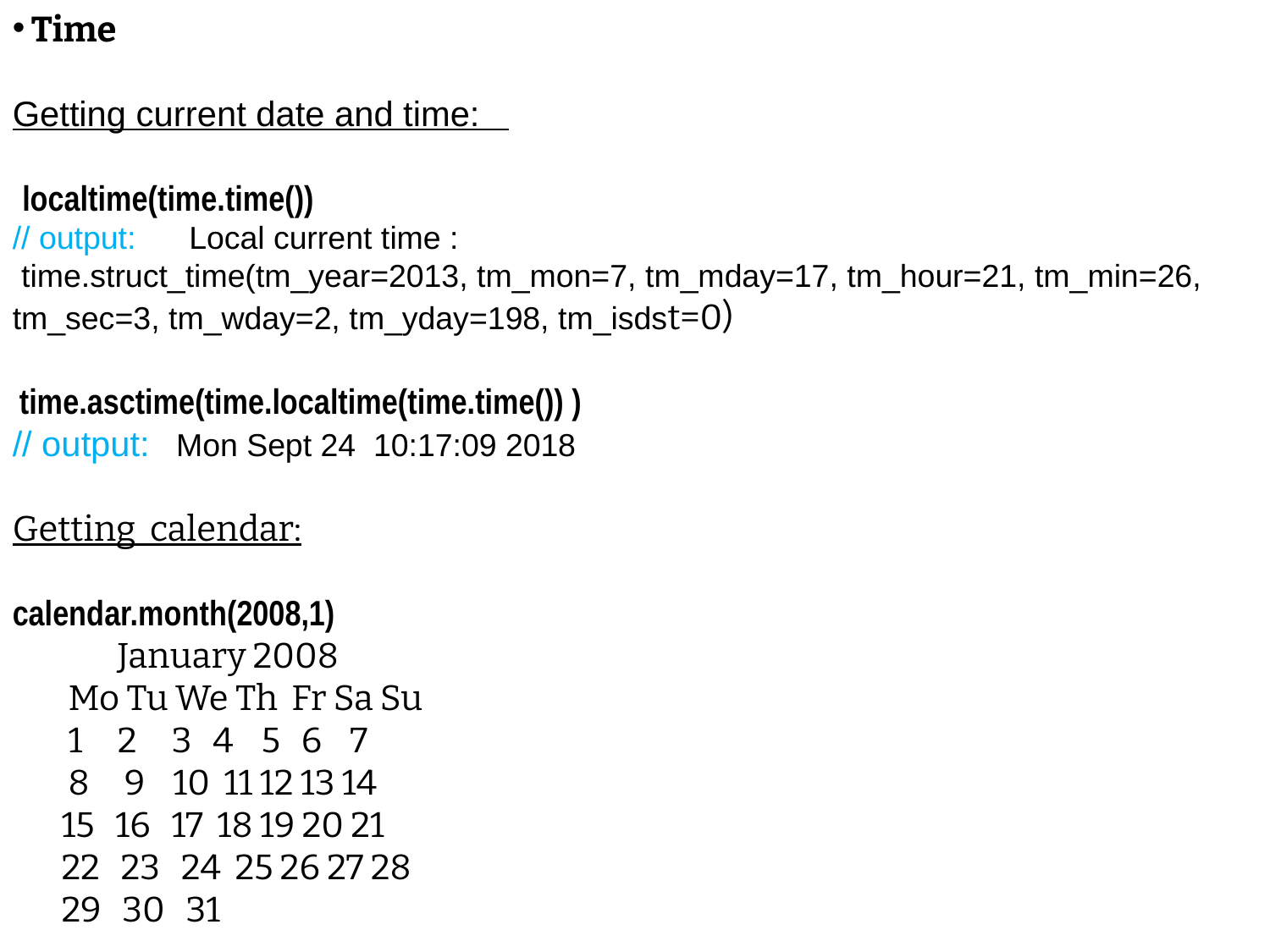

Time

Getting current date and time:

 localtime(time.time())
// output:      Local current time :
 time.struct_time(tm_year=2013, tm_mon=7, tm_mday=17, tm_hour=21, tm_min=26, tm_sec=3, tm_wday=2, tm_yday=198, tm_isdst=0)

 time.asctime(time.localtime(time.time()) )
// output:   Mon Sept 24  10:17:09 2018
Getting  calendar:

calendar.month(2008,1)
               January 2008
        Mo Tu We Th  Fr Sa Su
        1     2     3   4    5   6    7
        8     9    10  11 12 13 14
       15   16   17  18 19 20 21
       22   23   24  25 26 27 28
       29   30   31